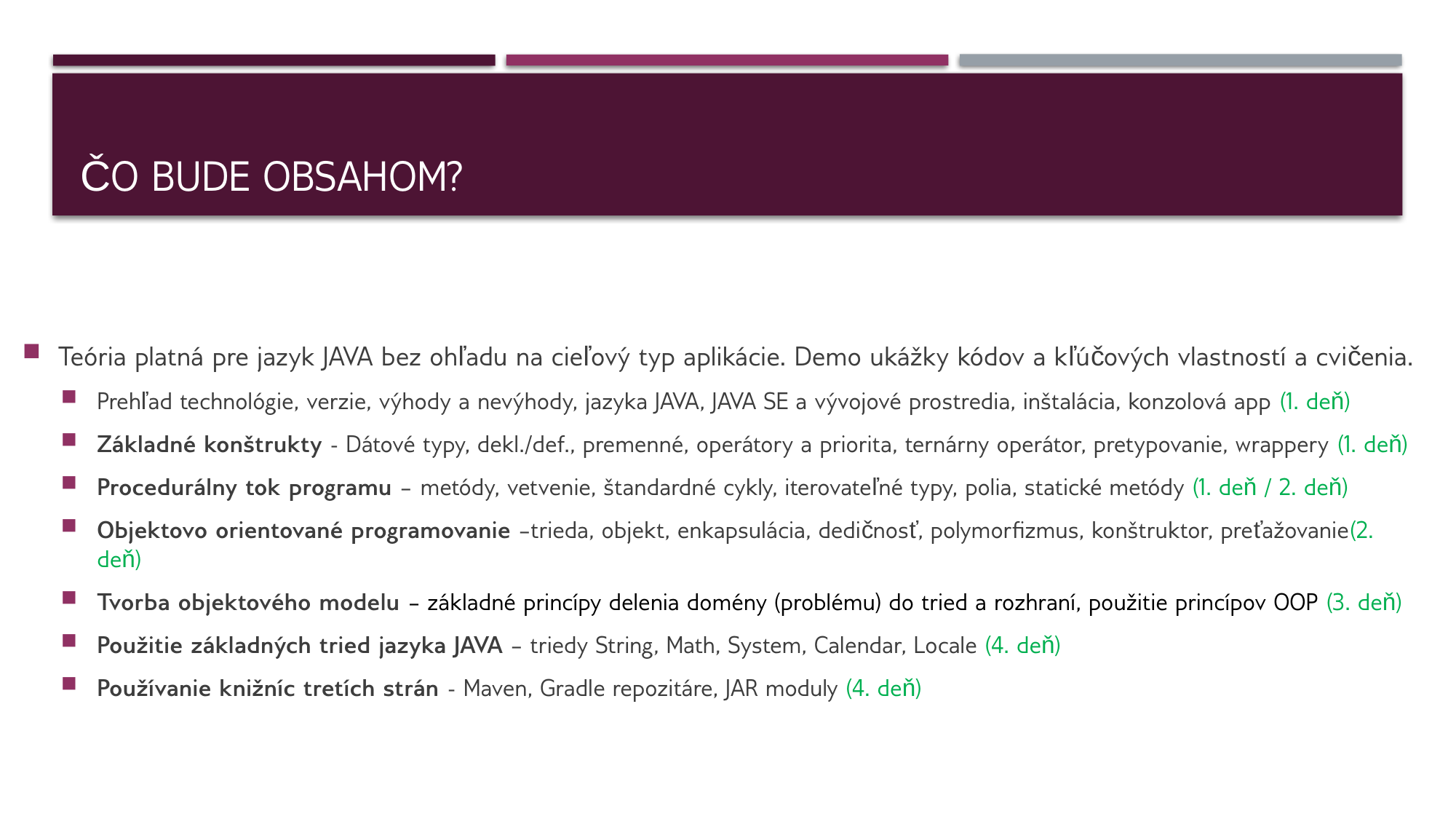

# Čo bude obsahom?
Teória platná pre jazyk JAVA bez ohľadu na cieľový typ aplikácie. Demo ukážky kódov a kľúčových vlastností a cvičenia.
Prehľad technológie, verzie, výhody a nevýhody, jazyka JAVA, JAVA SE a vývojové prostredia, inštalácia, konzolová app (1. deň)
Základné konštrukty - Dátové typy, dekl./def., premenné, operátory a priorita, ternárny operátor, pretypovanie, wrappery (1. deň)
Procedurálny tok programu – metódy, vetvenie, štandardné cykly, iterovateľné typy, polia, statické metódy (1. deň / 2. deň)
Objektovo orientované programovanie –trieda, objekt, enkapsulácia, dedičnosť, polymorfizmus, konštruktor, preťažovanie(2. deň)
Tvorba objektového modelu – základné princípy delenia domény (problému) do tried a rozhraní, použitie princípov OOP (3. deň)
Použitie základných tried jazyka JAVA – triedy String, Math, System, Calendar, Locale (4. deň)
Používanie knižníc tretích strán - Maven, Gradle repozitáre, JAR moduly (4. deň)